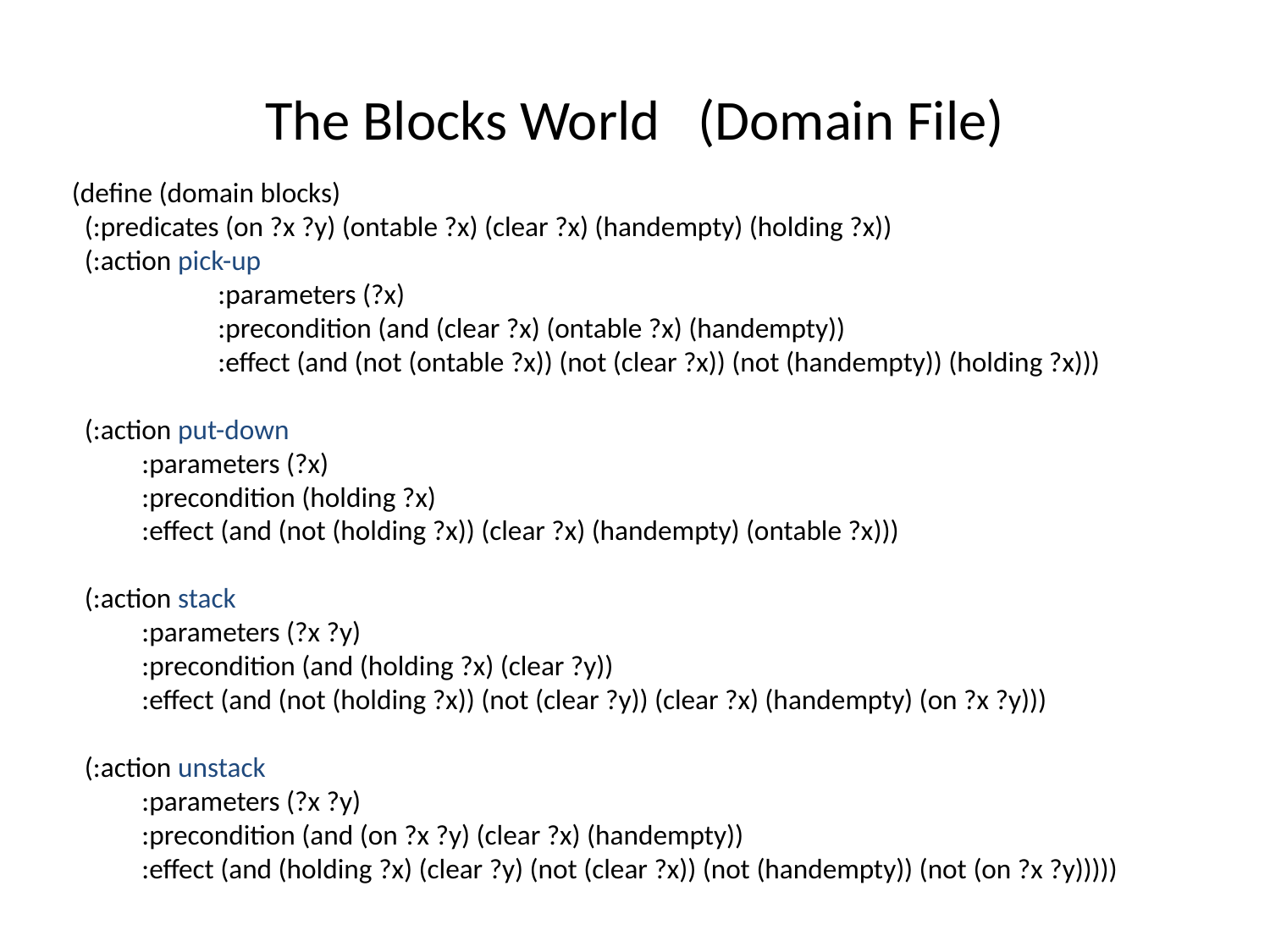

# The Blocks World   (Domain File)
(define (domain blocks)
  (:predicates (on ?x ?y) (ontable ?x) (clear ?x) (handempty) (holding ?x))
  (:action pick-up
	   :parameters (?x)
	   :precondition (and (clear ?x) (ontable ?x) (handempty))
	   :effect (and (not (ontable ?x)) (not (clear ?x)) (not (handempty)) (holding ?x)))

  (:action put-down
           :parameters (?x)
           :precondition (holding ?x)
           :effect (and (not (holding ?x)) (clear ?x) (handempty) (ontable ?x)))

  (:action stack
           :parameters (?x ?y)
           :precondition (and (holding ?x) (clear ?y))
           :effect (and (not (holding ?x)) (not (clear ?y)) (clear ?x) (handempty) (on ?x ?y)))

  (:action unstack
           :parameters (?x ?y)
           :precondition (and (on ?x ?y) (clear ?x) (handempty))
           :effect (and (holding ?x) (clear ?y) (not (clear ?x)) (not (handempty)) (not (on ?x ?y)))))